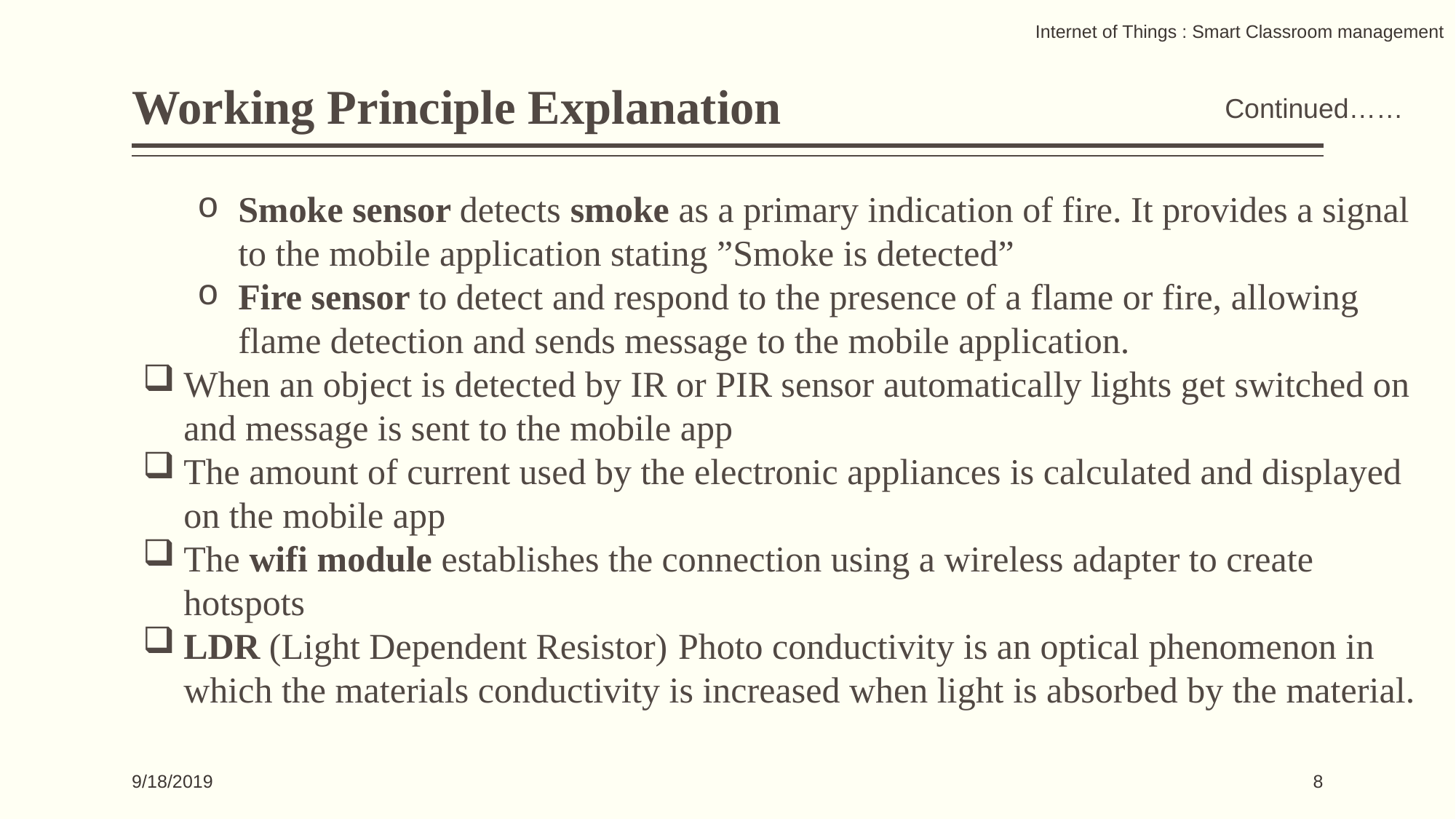

# Working Principle Explanation
Internet of Things : Smart Classroom management
Continued……
Smoke sensor detects smoke as a primary indication of fire. It provides a signal to the mobile application stating ”Smoke is detected”
Fire sensor to detect and respond to the presence of a flame or fire, allowing flame detection and sends message to the mobile application.
When an object is detected by IR or PIR sensor automatically lights get switched on and message is sent to the mobile app
The amount of current used by the electronic appliances is calculated and displayed on the mobile app
The wifi module establishes the connection using a wireless adapter to create hotspots
LDR (Light Dependent Resistor) Photo conductivity is an optical phenomenon in which the materials conductivity is increased when light is absorbed by the material.

9/18/2019
8